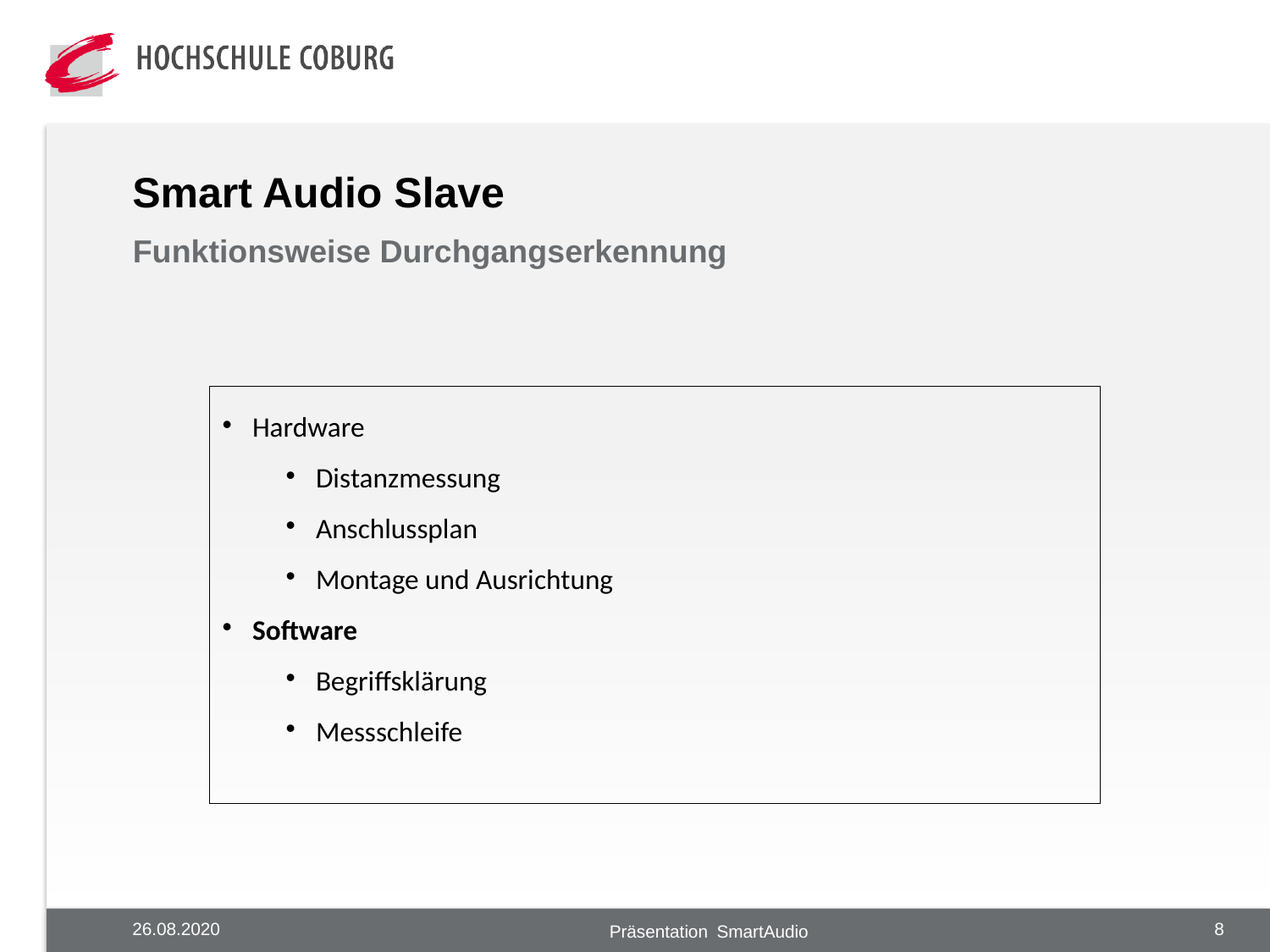

Smart Audio Slave
Funktionsweise Durchgangserkennung
Hardware
Distanzmessung
Anschlussplan
Montage und Ausrichtung
Software
Begriffsklärung
Messschleife
26.08.2020
Präsentation SmartAudio
8